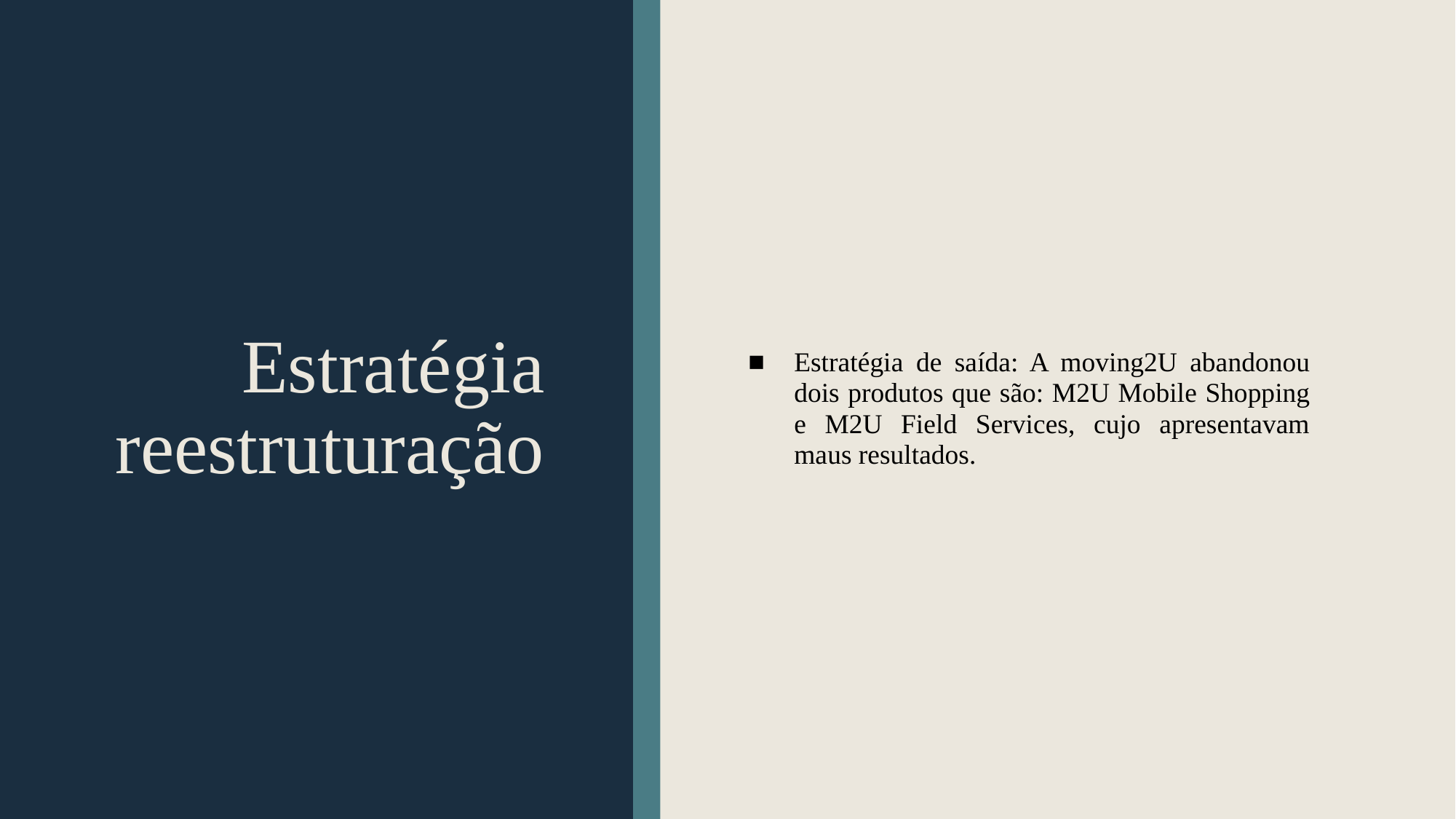

# Estratégia reestruturação
Estratégia de saída: A moving2U abandonou dois produtos que são: M2U Mobile Shopping e M2U Field Services, cujo apresentavam maus resultados.